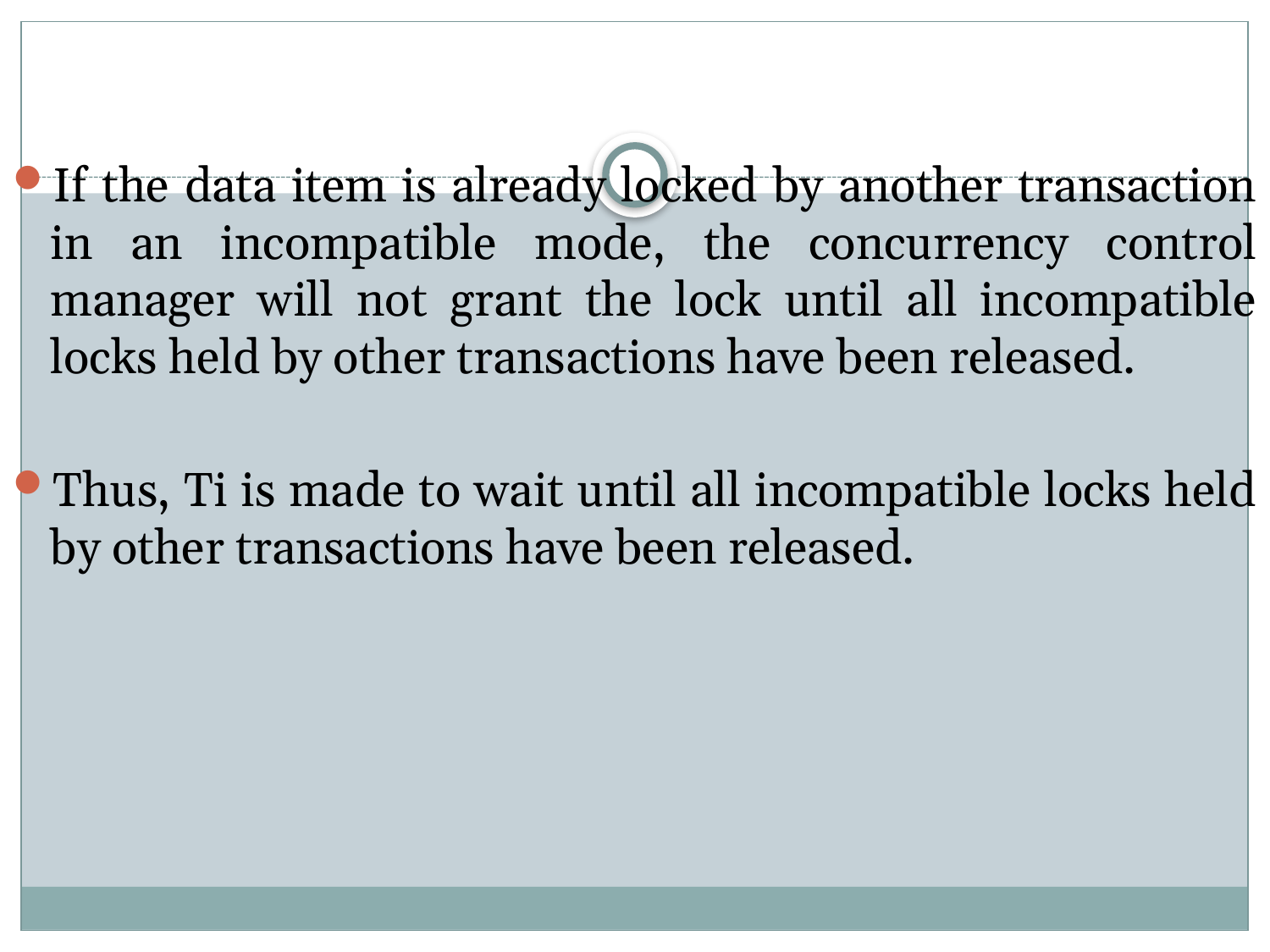

#
If the data item is already locked by another transaction in an incompatible mode, the concurrency control manager will not grant the lock until all incompatible locks held by other transactions have been released.

Thus, Ti is made to wait until all incompatible locks held by other transactions have been released.